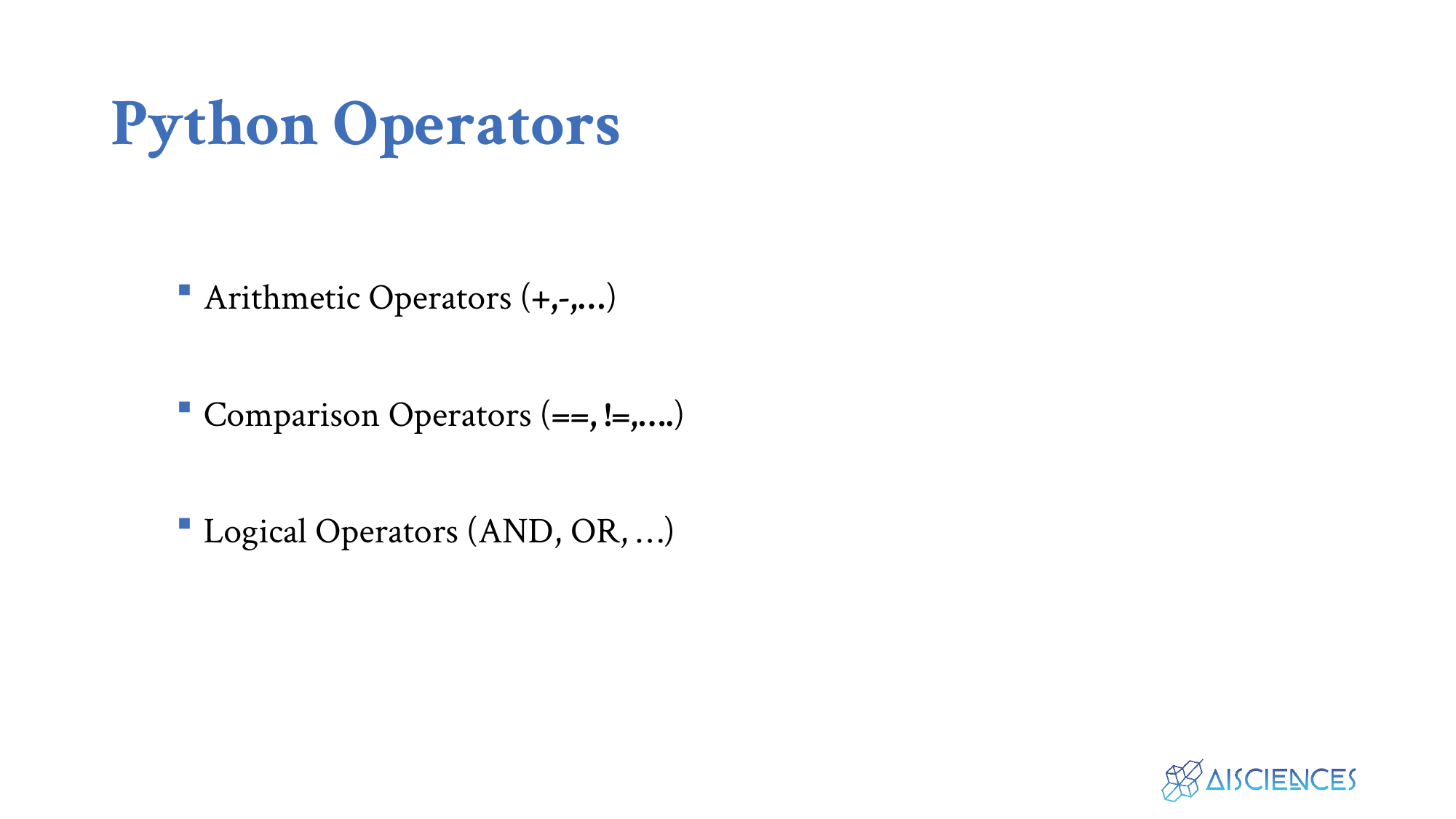

# Python Operators
Arithmetic Operators (+,-,…)
Comparison Operators (==, !=,….)
Logical Operators (AND, OR, …)